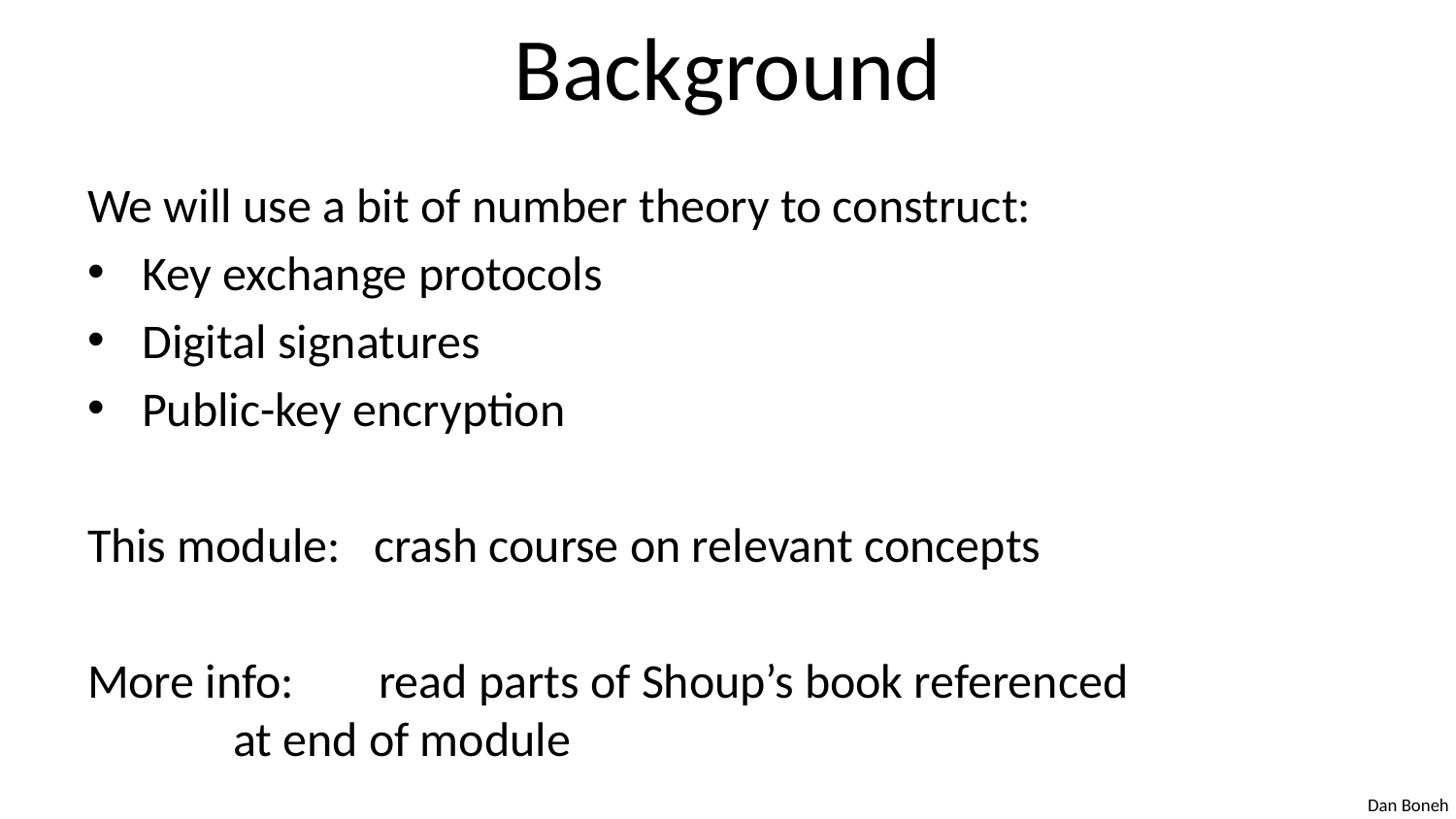

# Background
We will use a bit of number theory to construct:
Key exchange protocols
Digital signatures
Public-key encryption

This module:   crash course on relevant concepts

More info:	read parts of Shoup’s book referenced
	at end of module